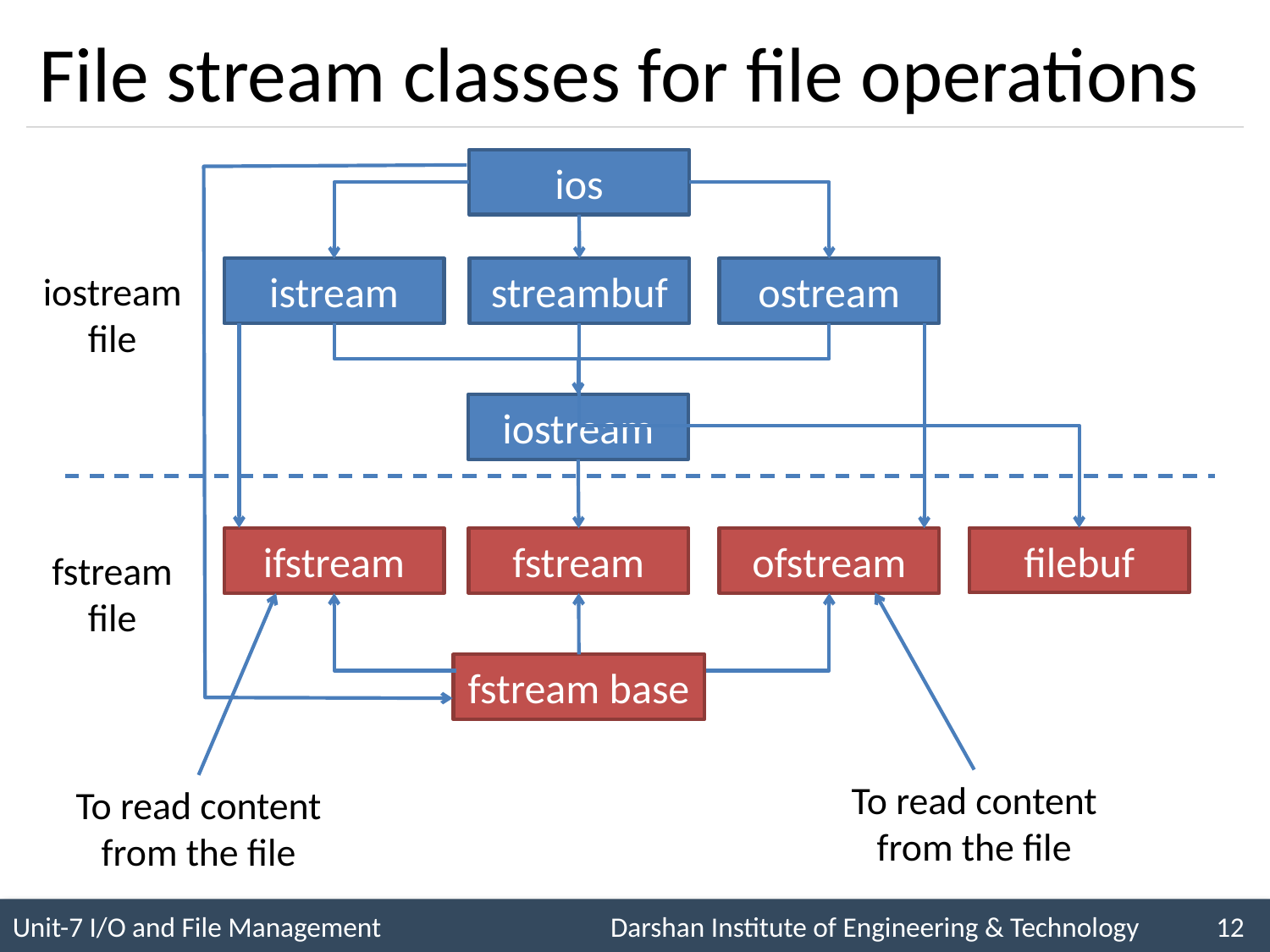

# File stream classes for file operations
ios

iostream
file
istream
streambuf
ostream
iostream
filebuf
ifstream
fstream
ofstream
fstream
file
fstream base
To read content from the file
To read content from the file